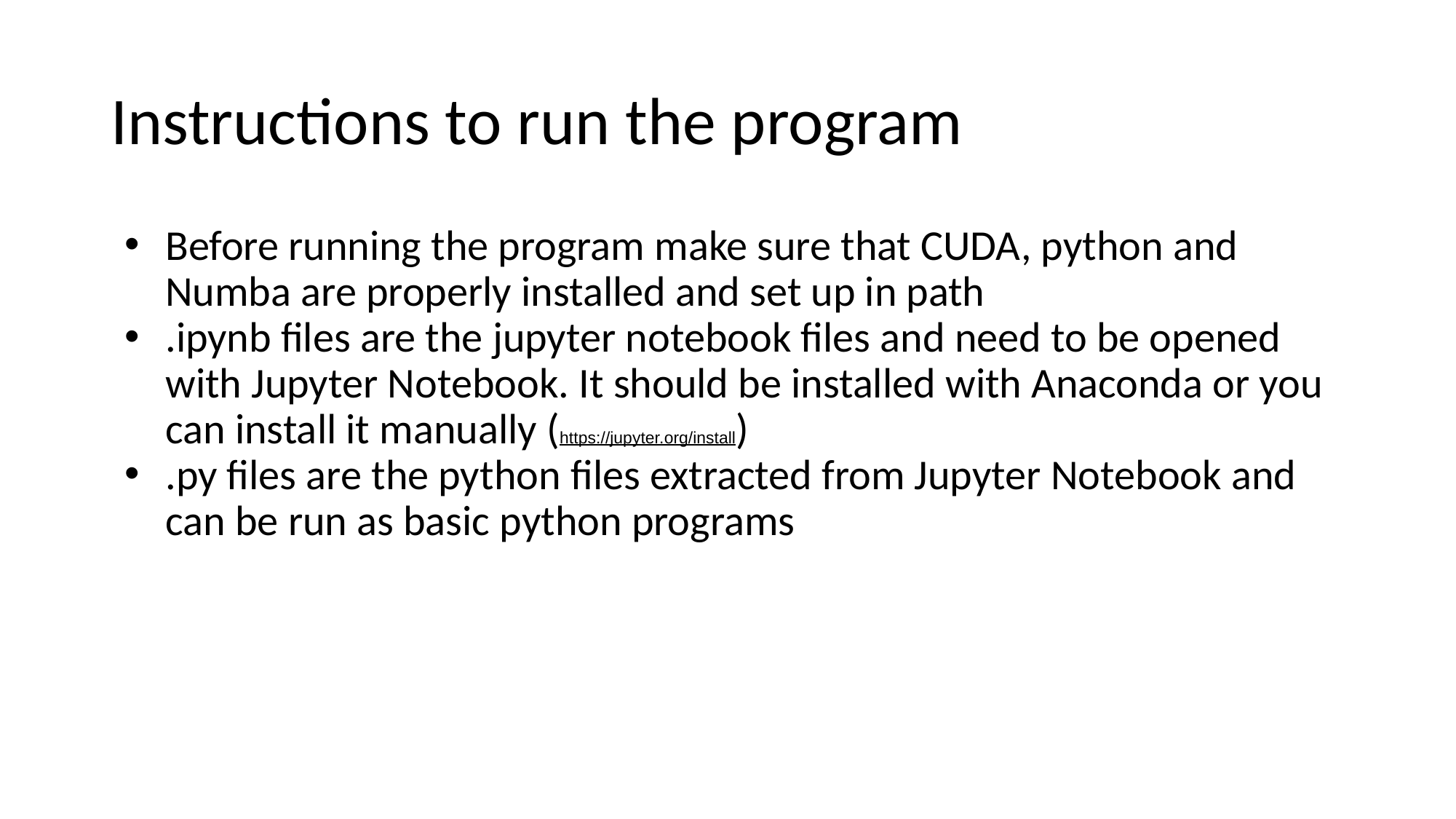

# Instructions to run the program
Before running the program make sure that CUDA, python and Numba are properly installed and set up in path
.ipynb files are the jupyter notebook files and need to be opened with Jupyter Notebook. It should be installed with Anaconda or you can install it manually (https://jupyter.org/install)
.py files are the python files extracted from Jupyter Notebook and can be run as basic python programs